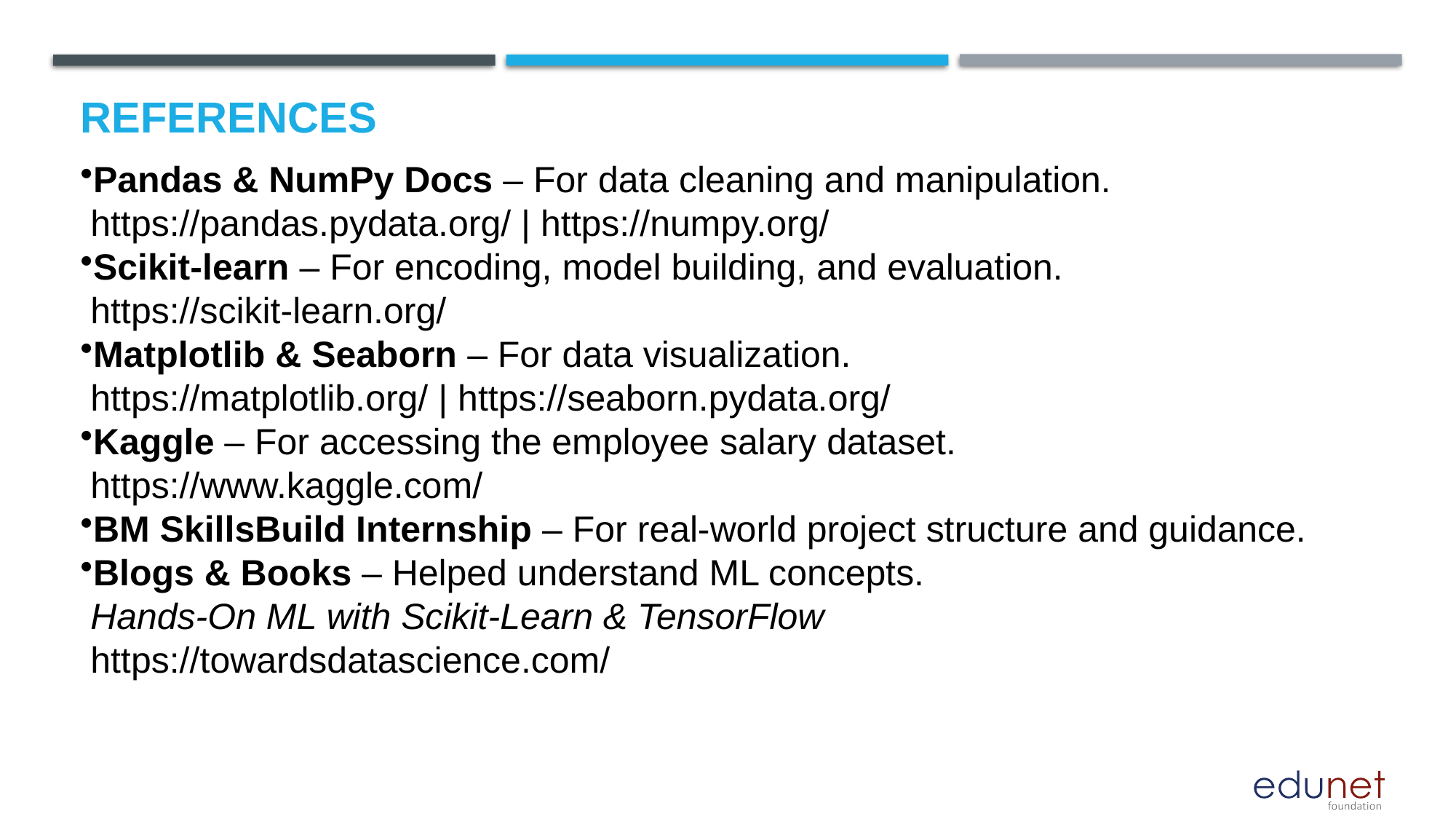

# References
Pandas & NumPy Docs – For data cleaning and manipulation.
 https://pandas.pydata.org/ | https://numpy.org/
Scikit-learn – For encoding, model building, and evaluation.
 https://scikit-learn.org/
Matplotlib & Seaborn – For data visualization.
 https://matplotlib.org/ | https://seaborn.pydata.org/
Kaggle – For accessing the employee salary dataset.
 https://www.kaggle.com/
BM SkillsBuild Internship – For real-world project structure and guidance.
Blogs & Books – Helped understand ML concepts.
 Hands-On ML with Scikit-Learn & TensorFlow
 https://towardsdatascience.com/